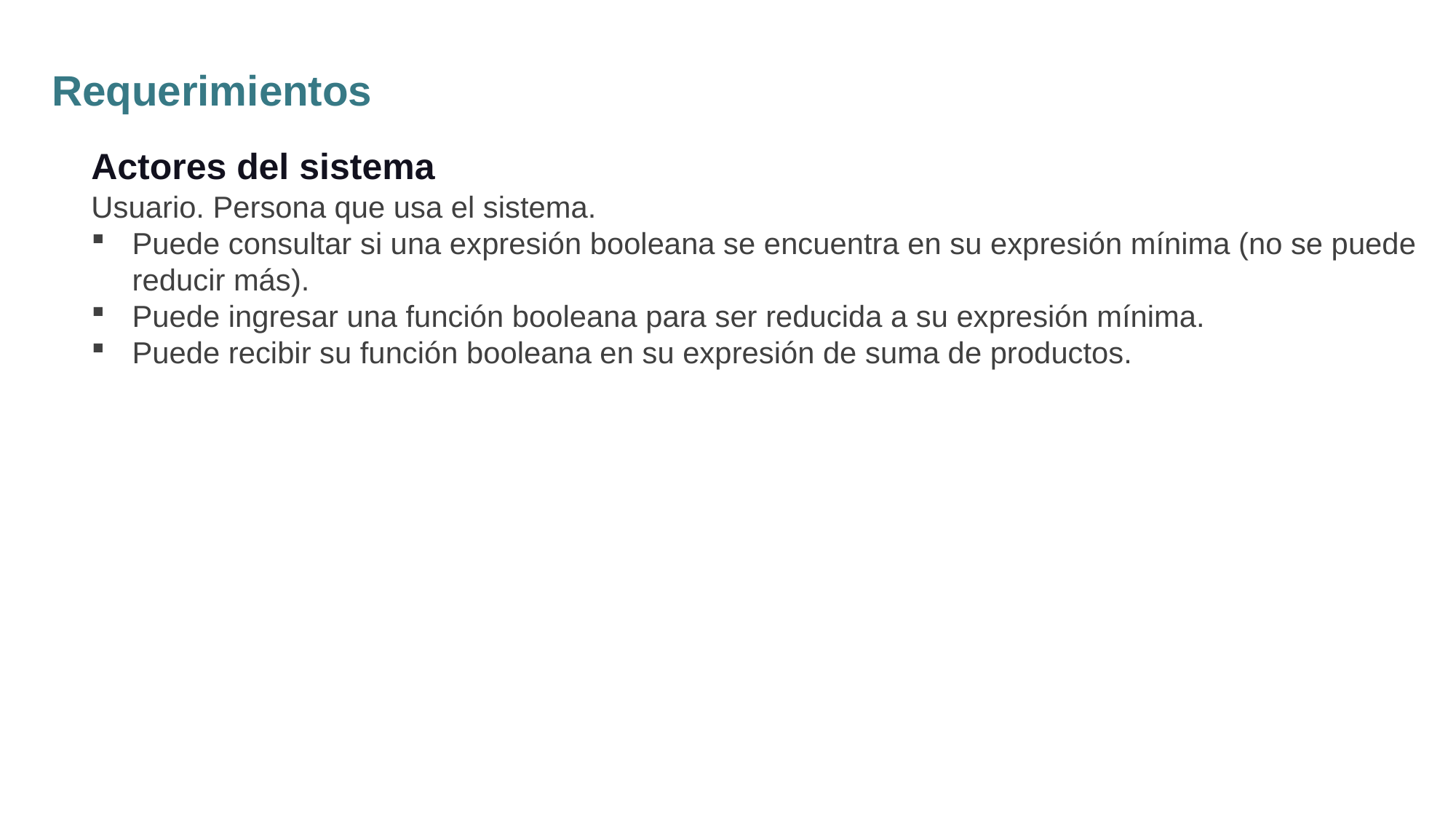

Requerimientos
Actores del sistema
Usuario. Persona que usa el sistema.
Puede consultar si una expresión booleana se encuentra en su expresión mínima (no se puede reducir más).
Puede ingresar una función booleana para ser reducida a su expresión mínima.
Puede recibir su función booleana en su expresión de suma de productos.